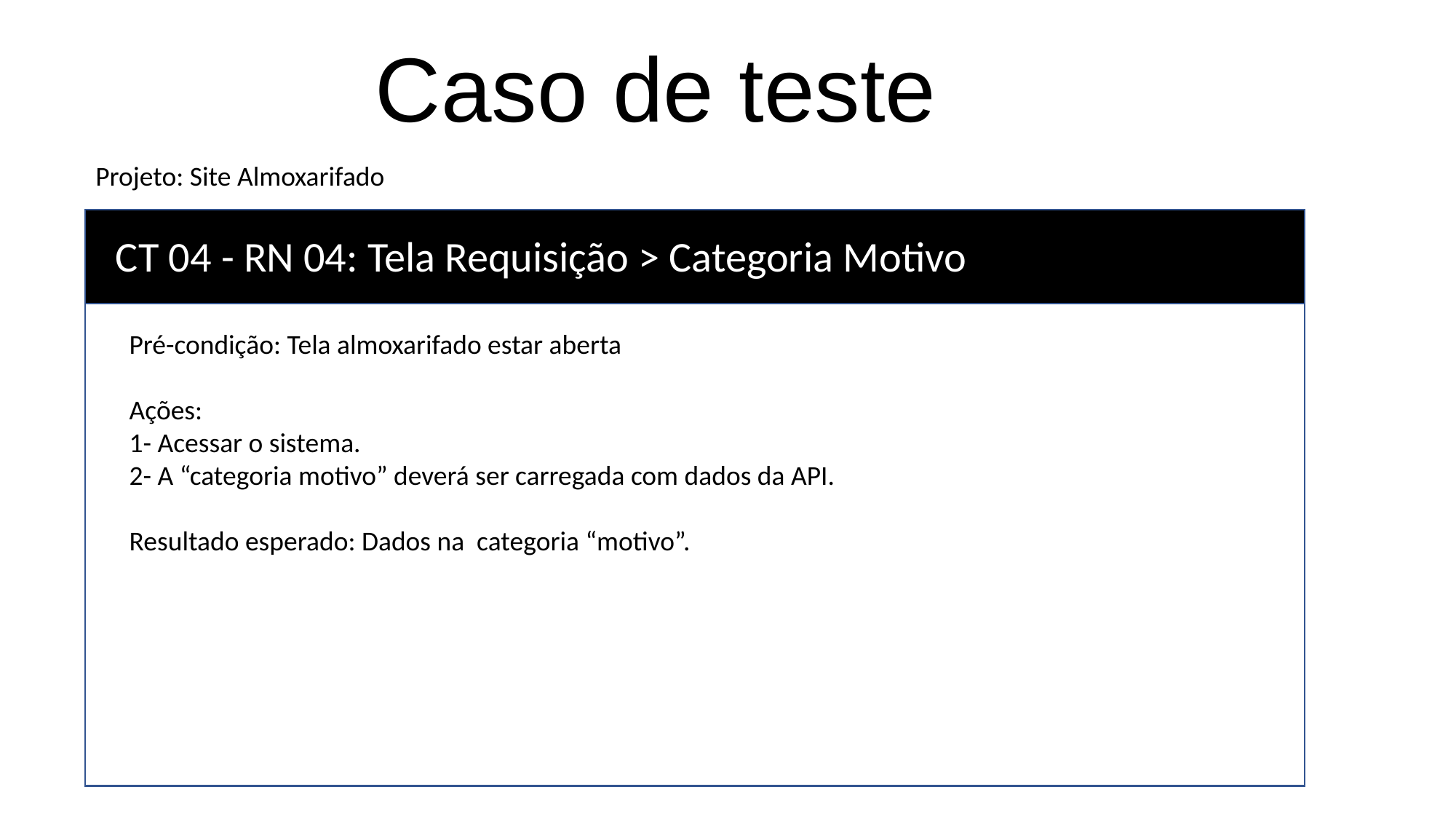

# Caso de teste
Projeto: Site Almoxarifado

CT 04 - RN 04: Tela Requisição > Categoria Motivo

Pré-condição: Tela almoxarifado estar aberta

Ações:
1- Acessar o sistema.
2- A “categoria motivo” deverá ser carregada com dados da API.

Resultado esperado: Dados na  categoria “motivo”.